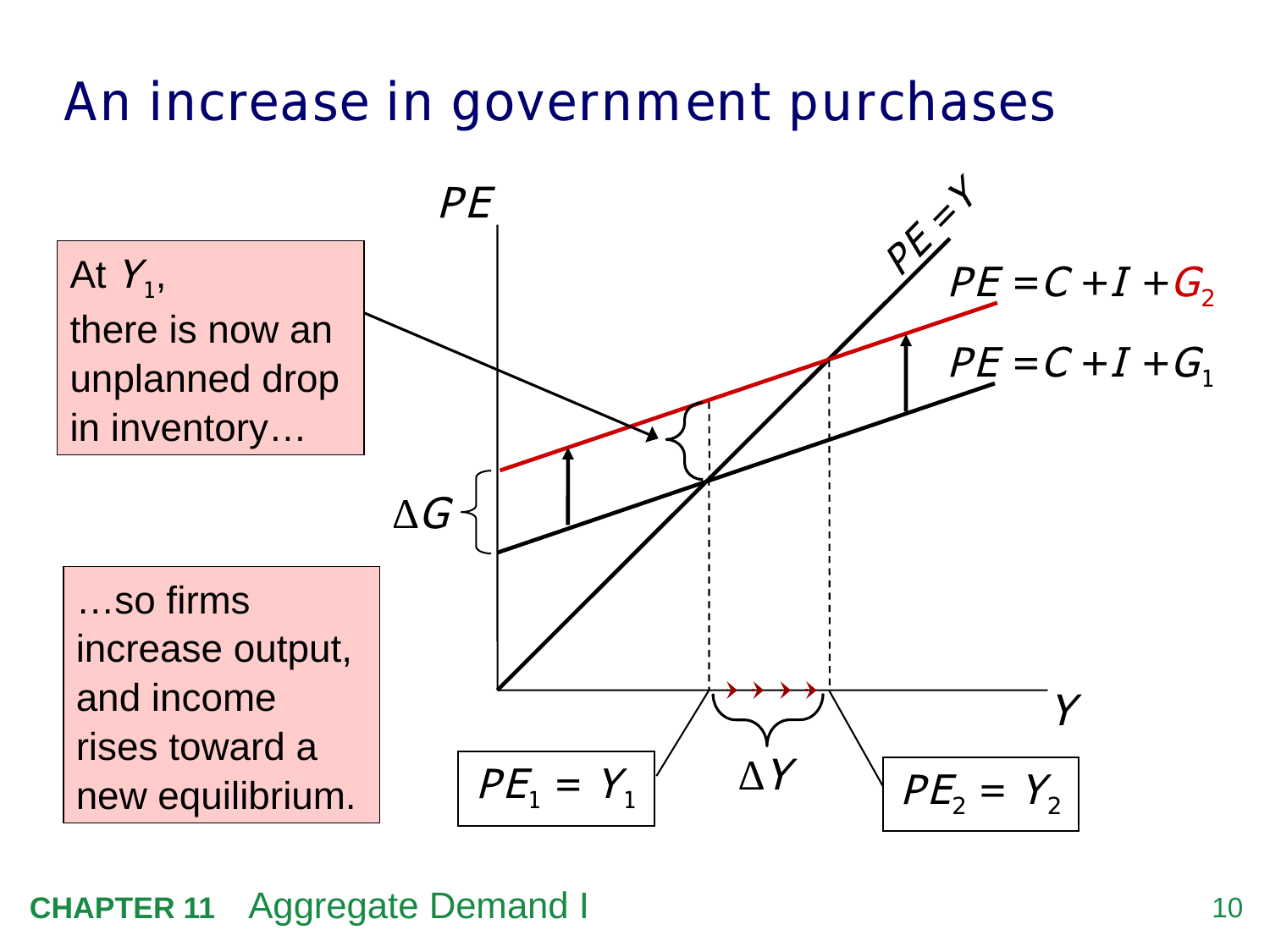

# An increase in government purchases
PE

Y
PE =Y

At Y1,
there is now an unplanned drop in inventory…

PE =C +I +G2

PE =C +I +G1

ΔG

…so firms increase output, and income rises toward a new equilibrium.

PE2 = Y2

PE1 = Y1

ΔY